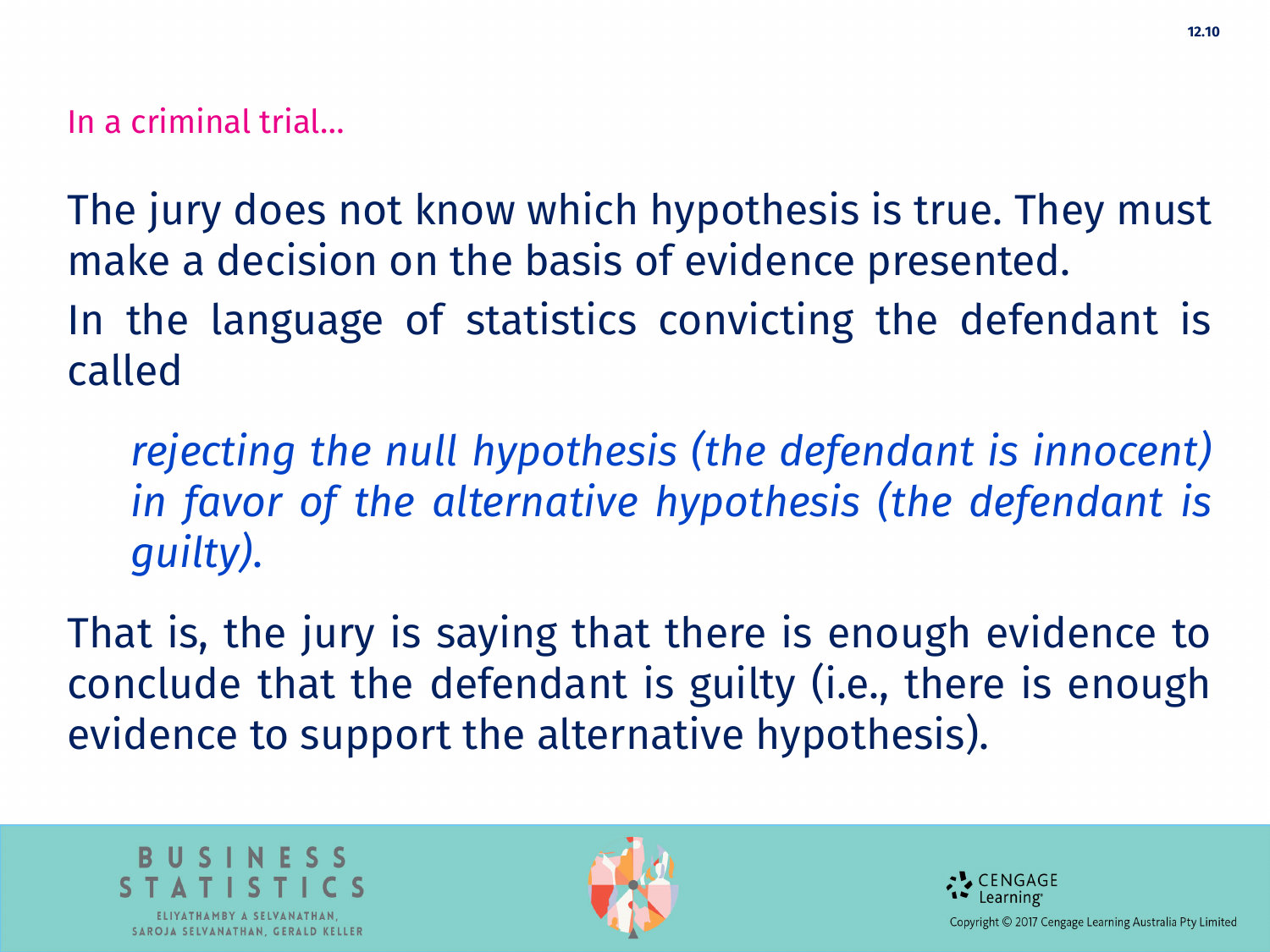

12.10
In a criminal trial…
The jury does not know which hypothesis is true. They must make a decision on the basis of evidence presented.
In the language of statistics convicting the defendant is called
rejecting the null hypothesis (the defendant is innocent) in favor of the alternative hypothesis (the defendant is guilty).
That is, the jury is saying that there is enough evidence to conclude that the defendant is guilty (i.e., there is enough evidence to support the alternative hypothesis).